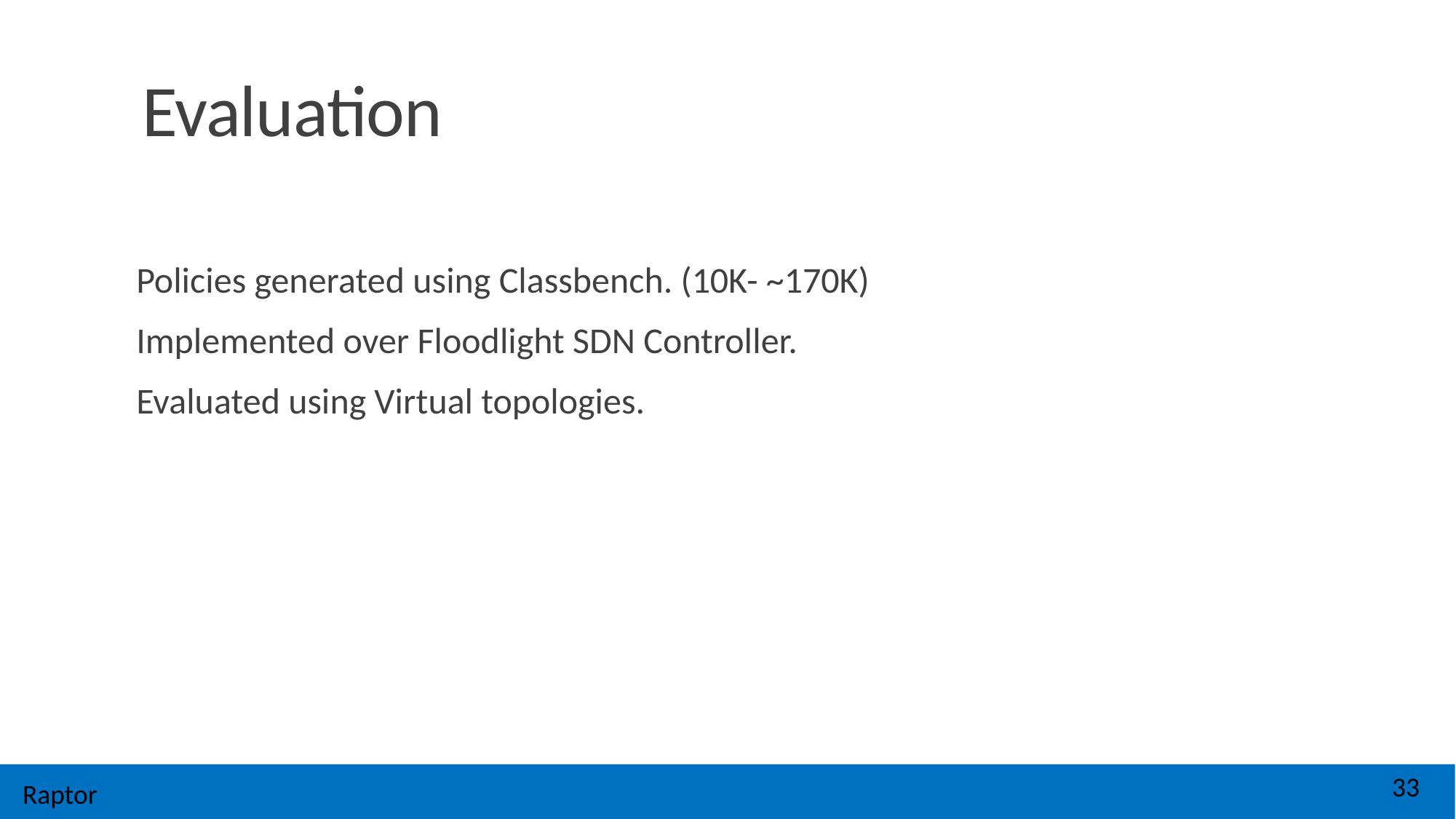

# Evaluation

Policies generated using Classbench. (10K- ~170K)
Implemented over Floodlight SDN Controller.
Evaluated using Virtual topologies.

Raptor